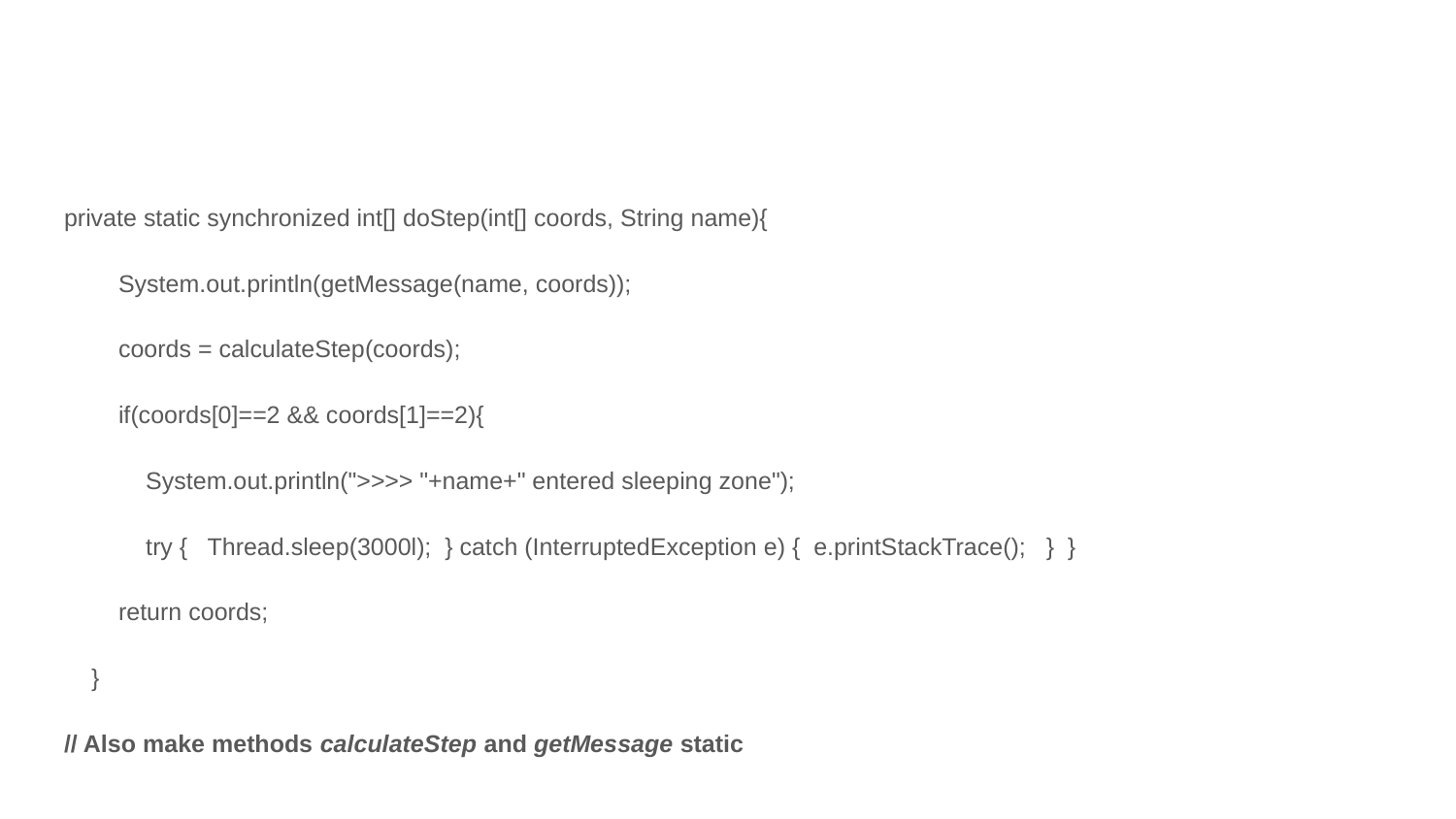

#
private static synchronized int[] doStep(int[] coords, String name){
        System.out.println(getMessage(name, coords));
        coords = calculateStep(coords);
        if(coords[0]==2 && coords[1]==2){
            System.out.println(">>>> "+name+" entered sleeping zone");
            try {   Thread.sleep(3000l);  } catch (InterruptedException e) {  e.printStackTrace();   }  }
        return coords;
    }
// Also make methods calculateStep and getMessage static